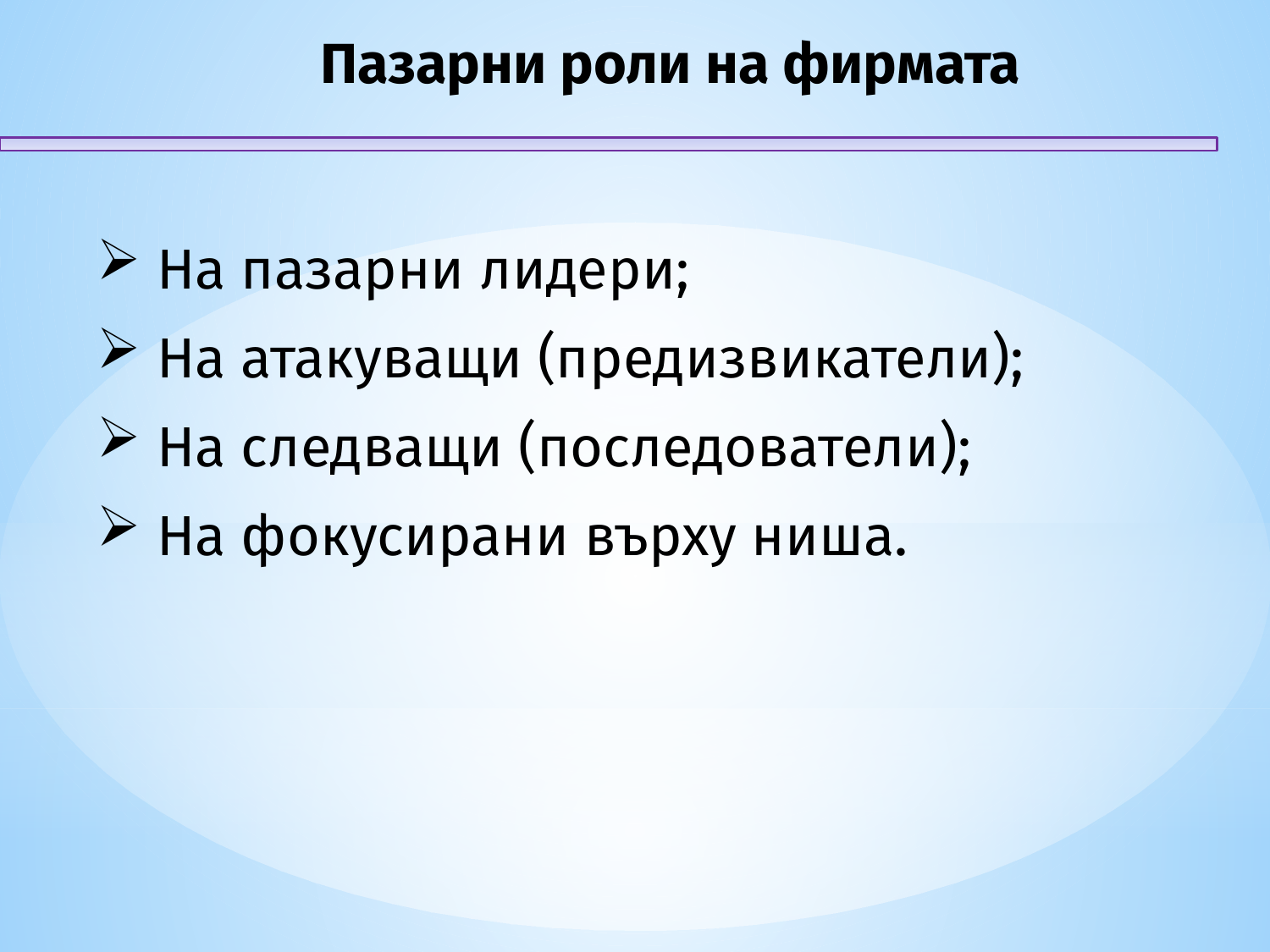

Пазарни роли на фирмата

 На пазарни лидери;
 На атакуващи (предизвикатели);
 На следващи (последователи);
 На фокусирани върху ниша.